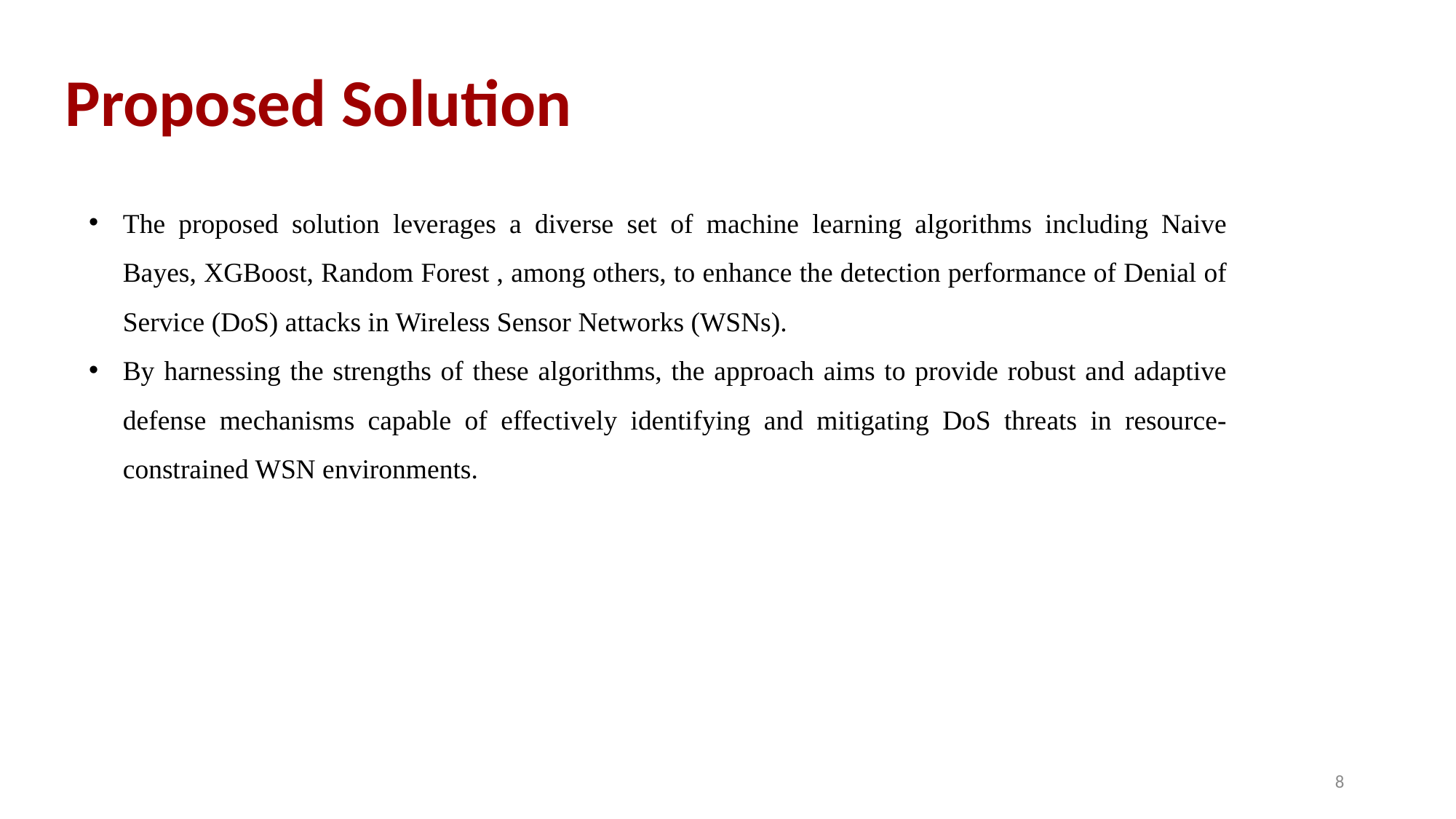

# Proposed Solution
The proposed solution leverages a diverse set of machine learning algorithms including Naive Bayes, XGBoost, Random Forest , among others, to enhance the detection performance of Denial of Service (DoS) attacks in Wireless Sensor Networks (WSNs).
By harnessing the strengths of these algorithms, the approach aims to provide robust and adaptive defense mechanisms capable of effectively identifying and mitigating DoS threats in resource-constrained WSN environments.
8